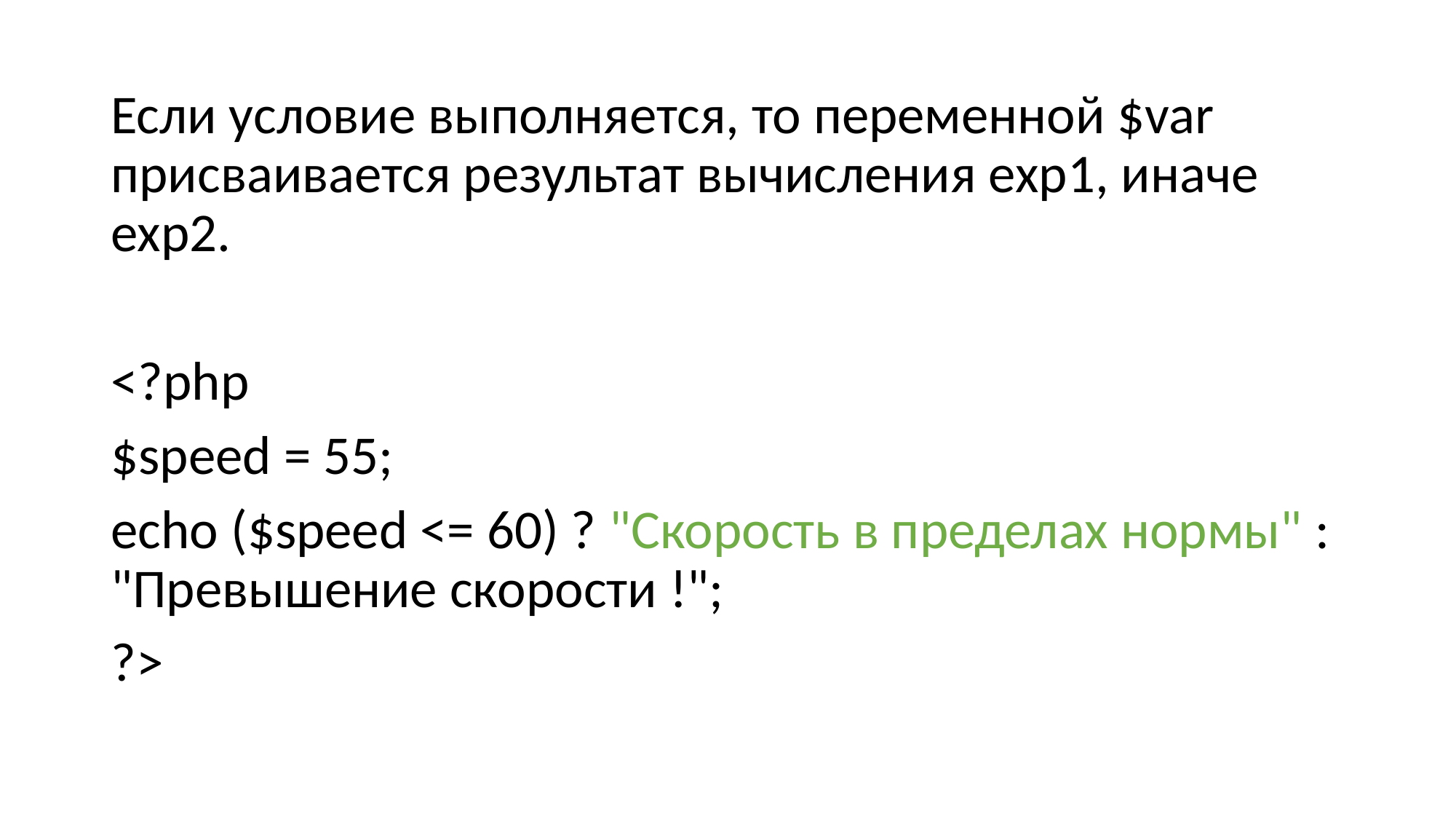

#
Если условие выполняется, то переменной $var присваивается результат вычисления exp1, иначе exp2.

<?php
$speed = 55;
echo ($speed <= 60) ? "Скорость в пределах нормы" : "Превышение скорости !";
?>